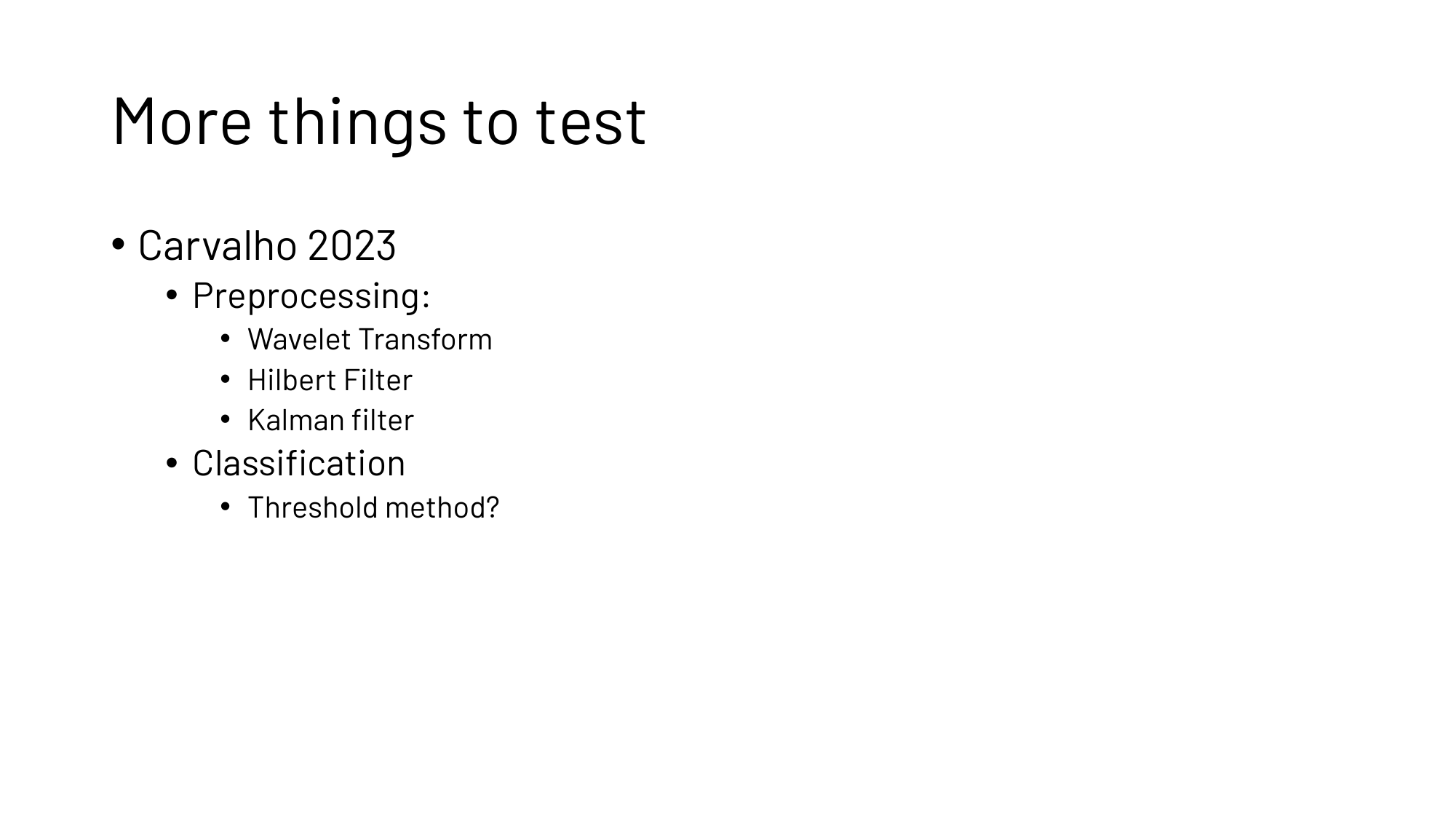

# More things to test
Carvalho 2023
Preprocessing:
Wavelet Transform
Hilbert Filter
Kalman filter
Classification
Threshold method?